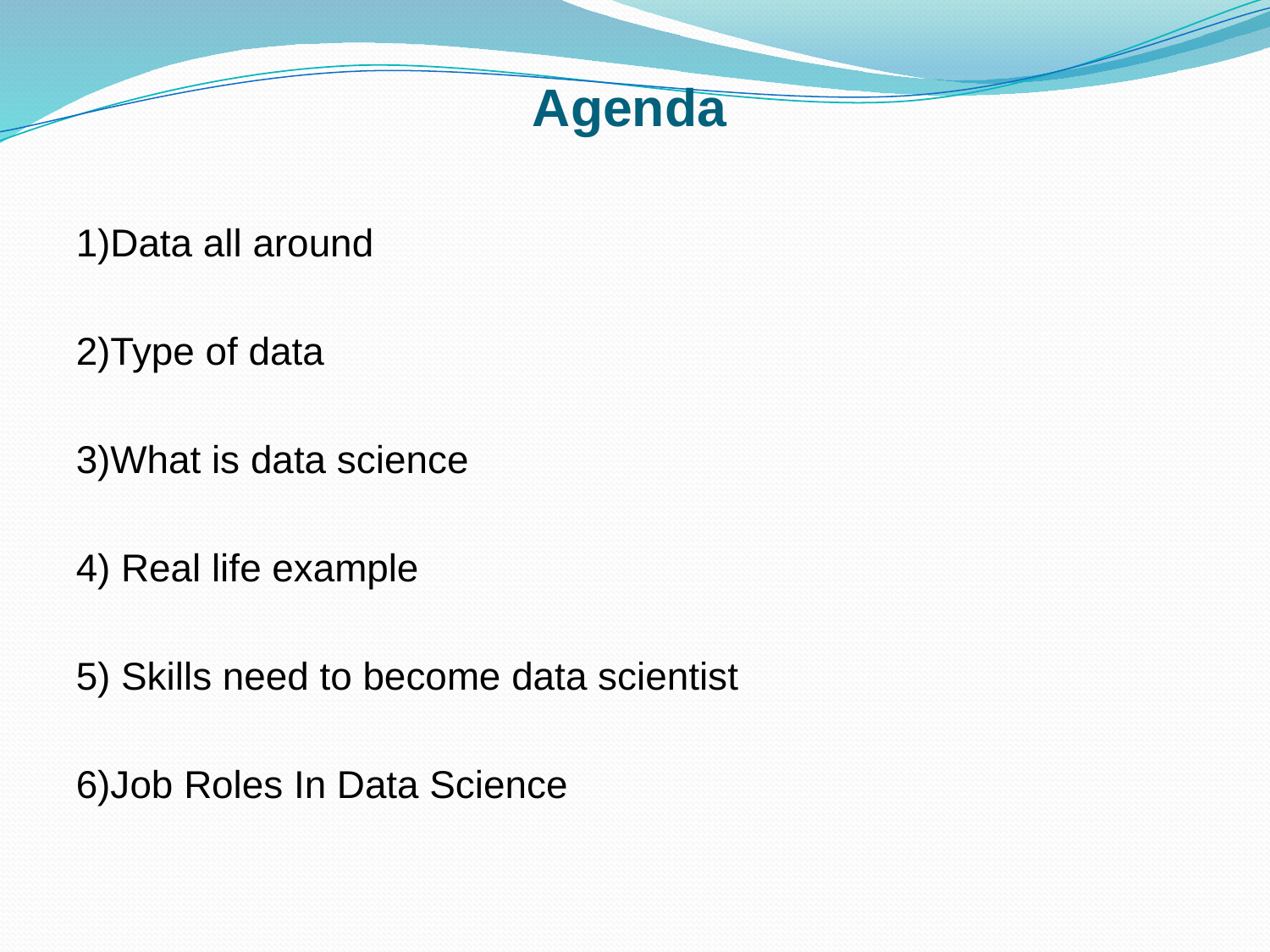

# Agenda
1)Data all around

2)Type of data

3)What is data science

4) Real life example

5) Skills need to become data scientist

6)Job Roles In Data Science